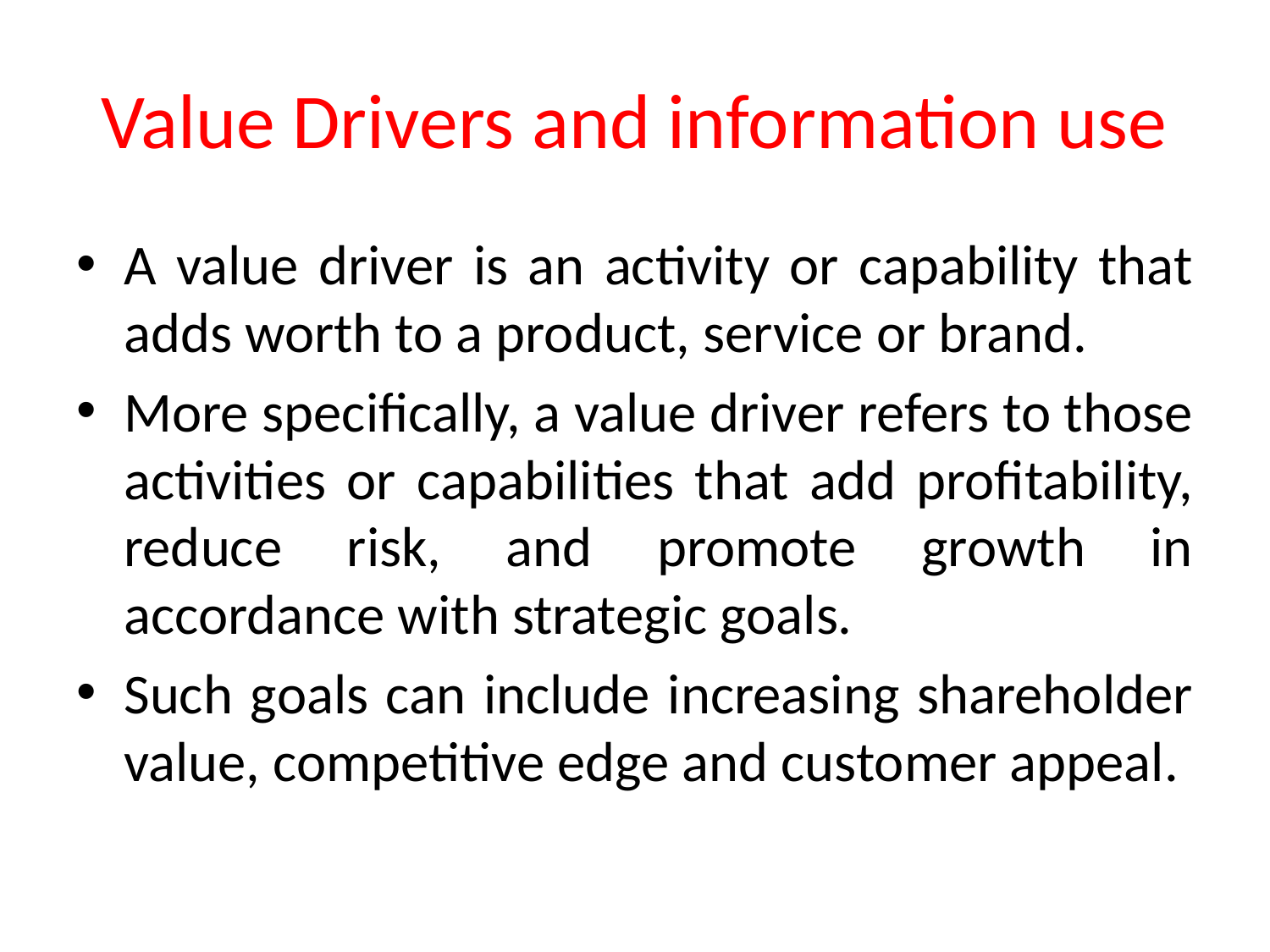

# Value Drivers and information use
A value driver is an activity or capability that adds worth to a product, service or brand.
More specifically, a value driver refers to those activities or capabilities that add profitability, reduce risk, and promote growth in accordance with strategic goals.
Such goals can include increasing shareholder value, competitive edge and customer appeal.